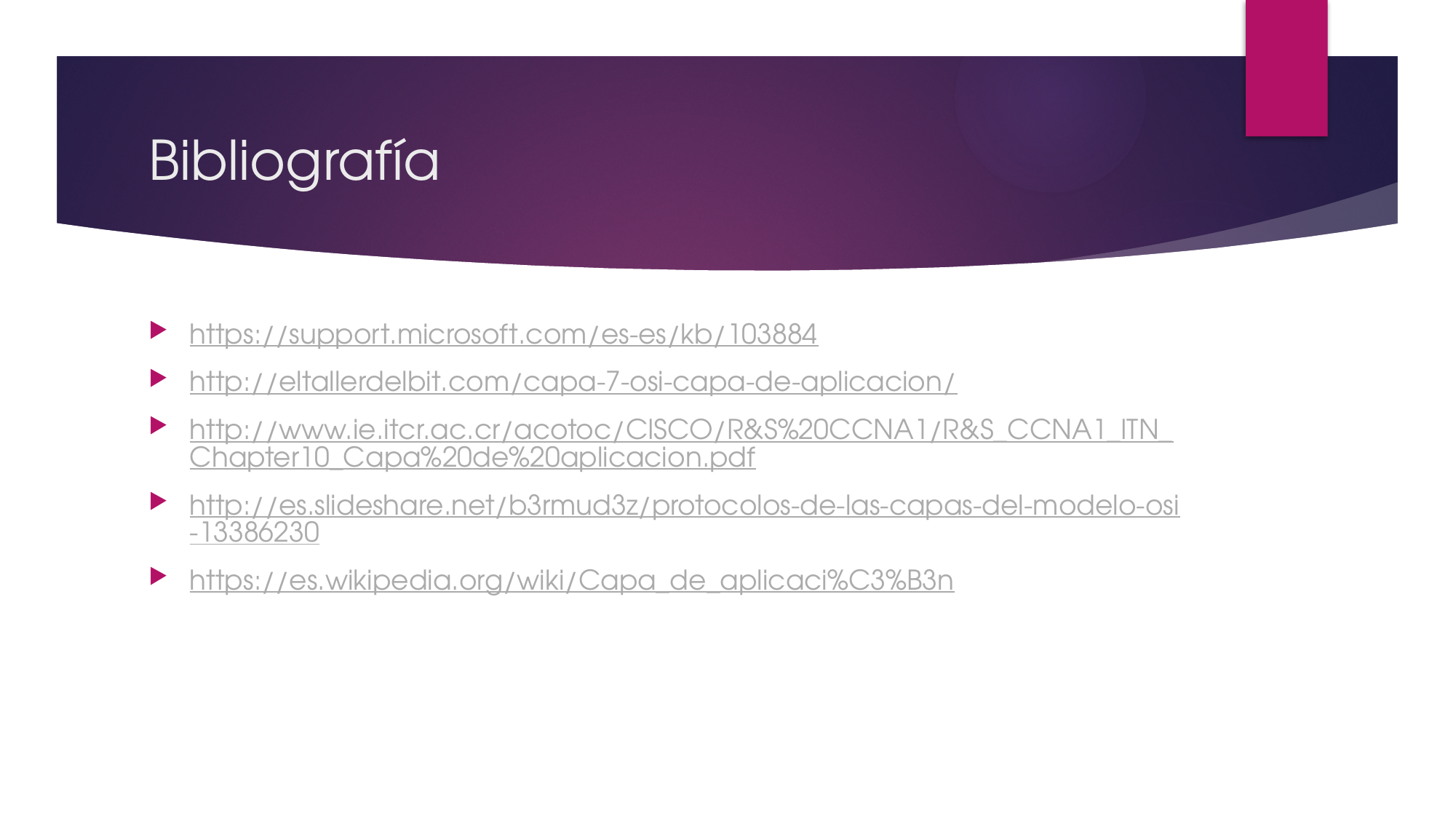

# Bibliografía
https://support.microsoft.com/es-es/kb/103884
http://eltallerdelbit.com/capa-7-osi-capa-de-aplicacion/
http://www.ie.itcr.ac.cr/acotoc/CISCO/R&S%20CCNA1/R&S_CCNA1_ITN_Chapter10_Capa%20de%20aplicacion.pdf
http://es.slideshare.net/b3rmud3z/protocolos-de-las-capas-del-modelo-osi-13386230
https://es.wikipedia.org/wiki/Capa_de_aplicaci%C3%B3n